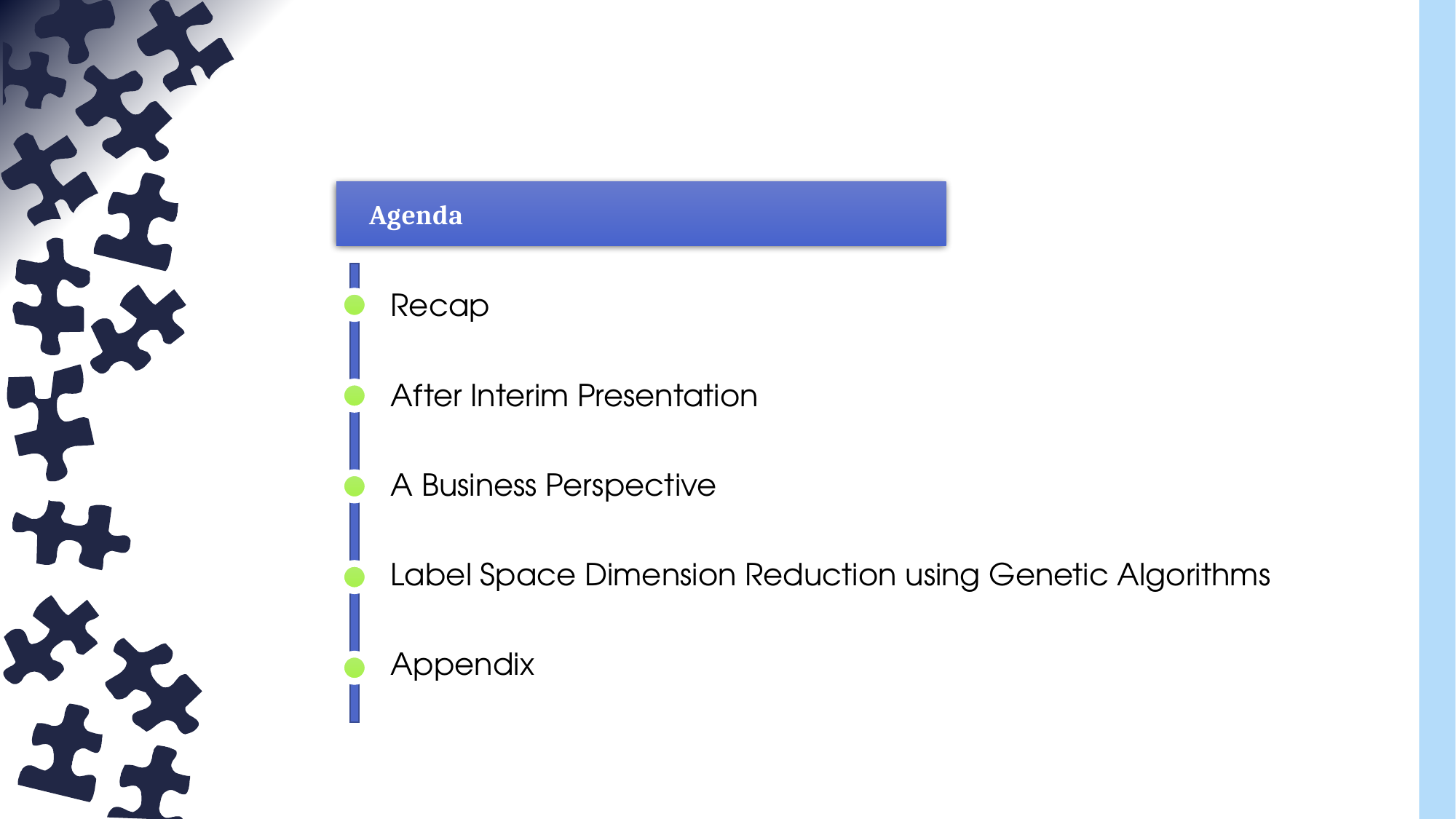

Agenda

Recap

After Interim Presentation

A Business Perspective

Label Space Dimension Reduction using Genetic Algorithms

Appendix